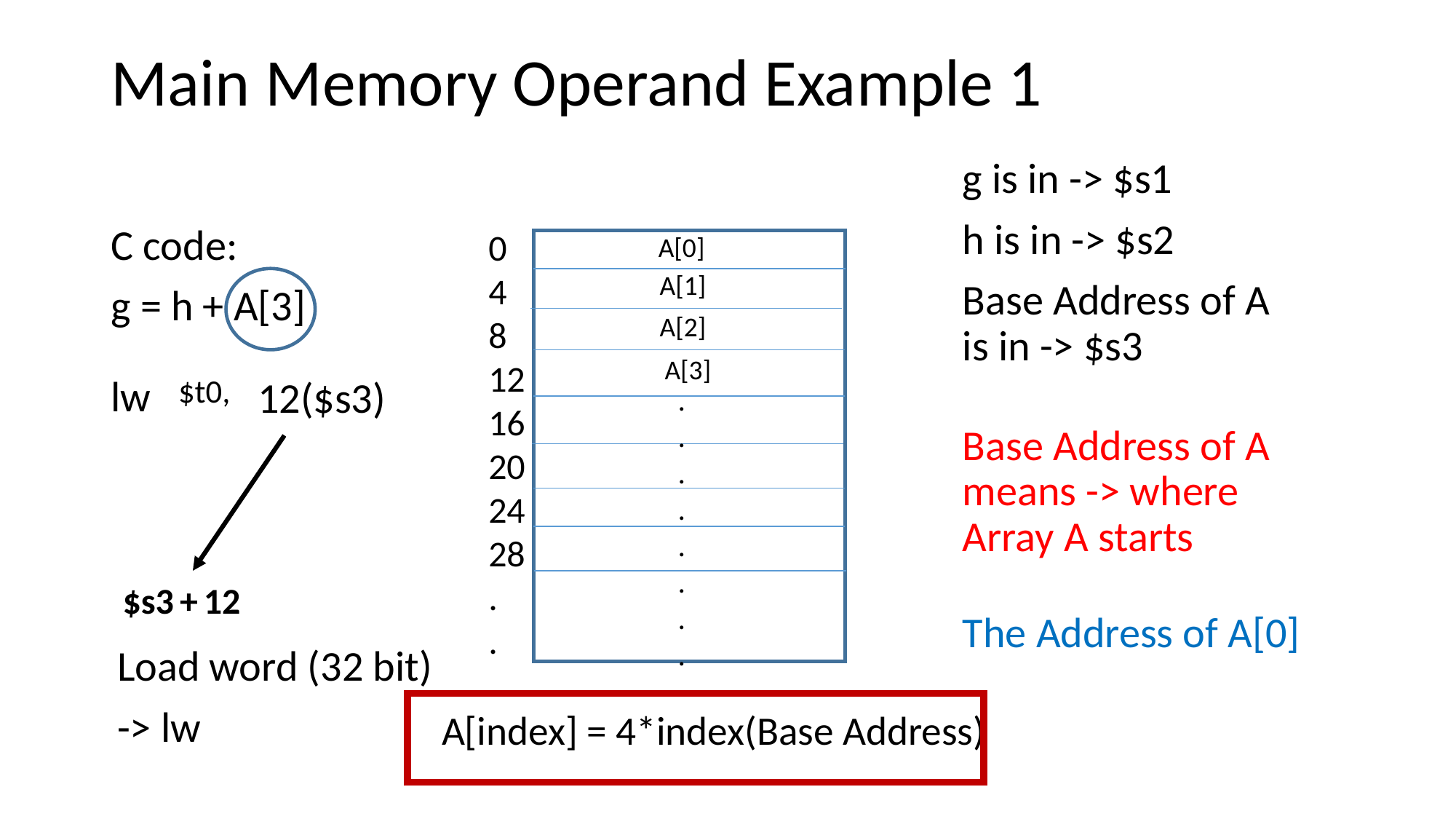

# Main Memory Operand Example 1
g is in -> $s1
h is in -> $s2
Base Address of A is in -> $s3

C code:
g = h + A[3]

0
4
8
12
16
2024
28
.
.

     A[0]

     A[1]

     A[2]

.
.
.
.
.
.
.
.
     A[3]
$t0,
lw
12($s3)
Base Address of A means -> where Array A starts

+
12
$s3
The Address of A[0]

Load word (32 bit)
-> lw

A[index] = 4*index(Base Address)